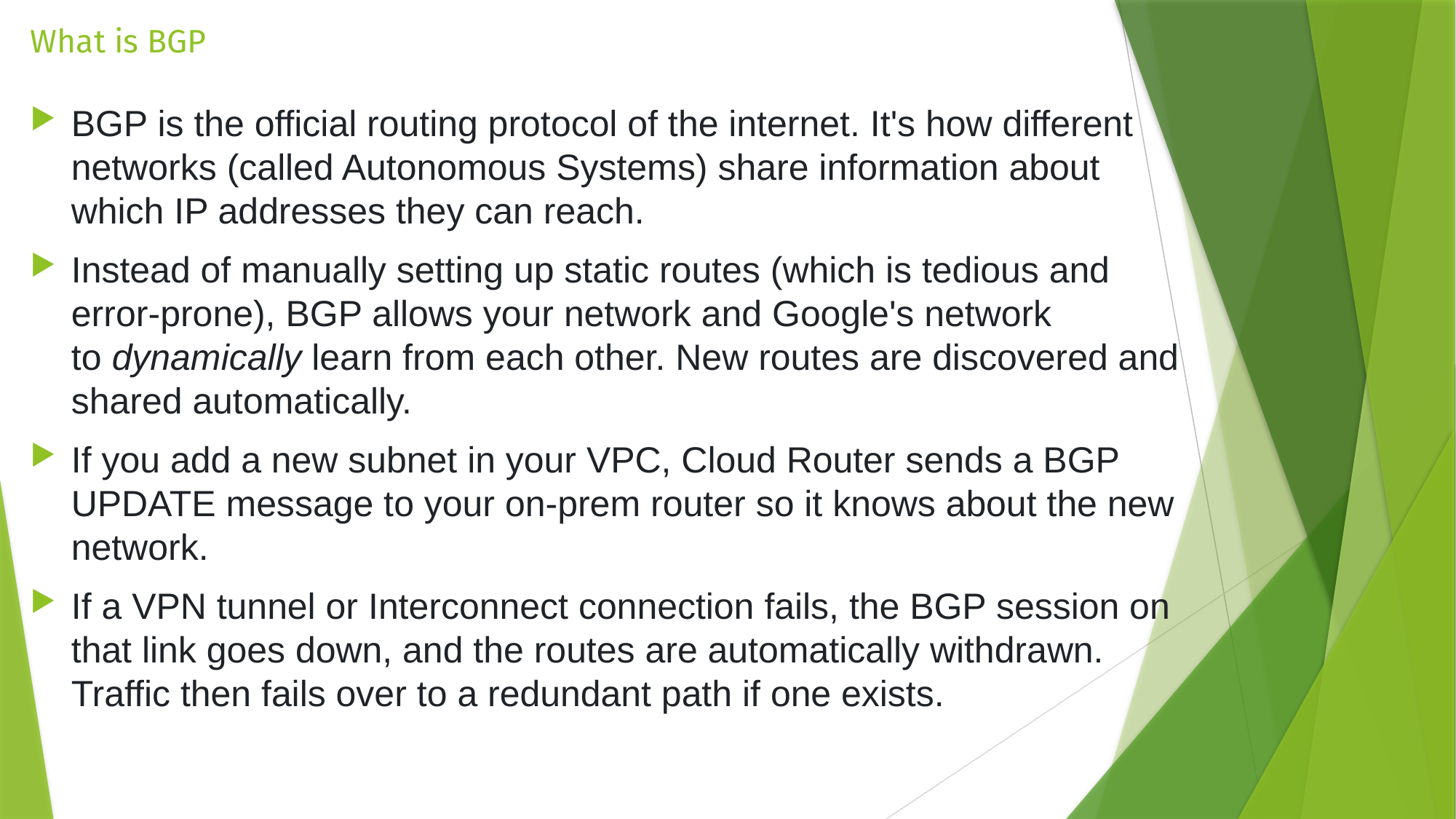

# What is BGP
BGP is the official routing protocol of the internet. It's how different networks (called Autonomous Systems) share information about which IP addresses they can reach.
Instead of manually setting up static routes (which is tedious and error-prone), BGP allows your network and Google's network to dynamically learn from each other. New routes are discovered and shared automatically.
If you add a new subnet in your VPC, Cloud Router sends a BGP UPDATE message to your on-prem router so it knows about the new network.
If a VPN tunnel or Interconnect connection fails, the BGP session on that link goes down, and the routes are automatically withdrawn. Traffic then fails over to a redundant path if one exists.